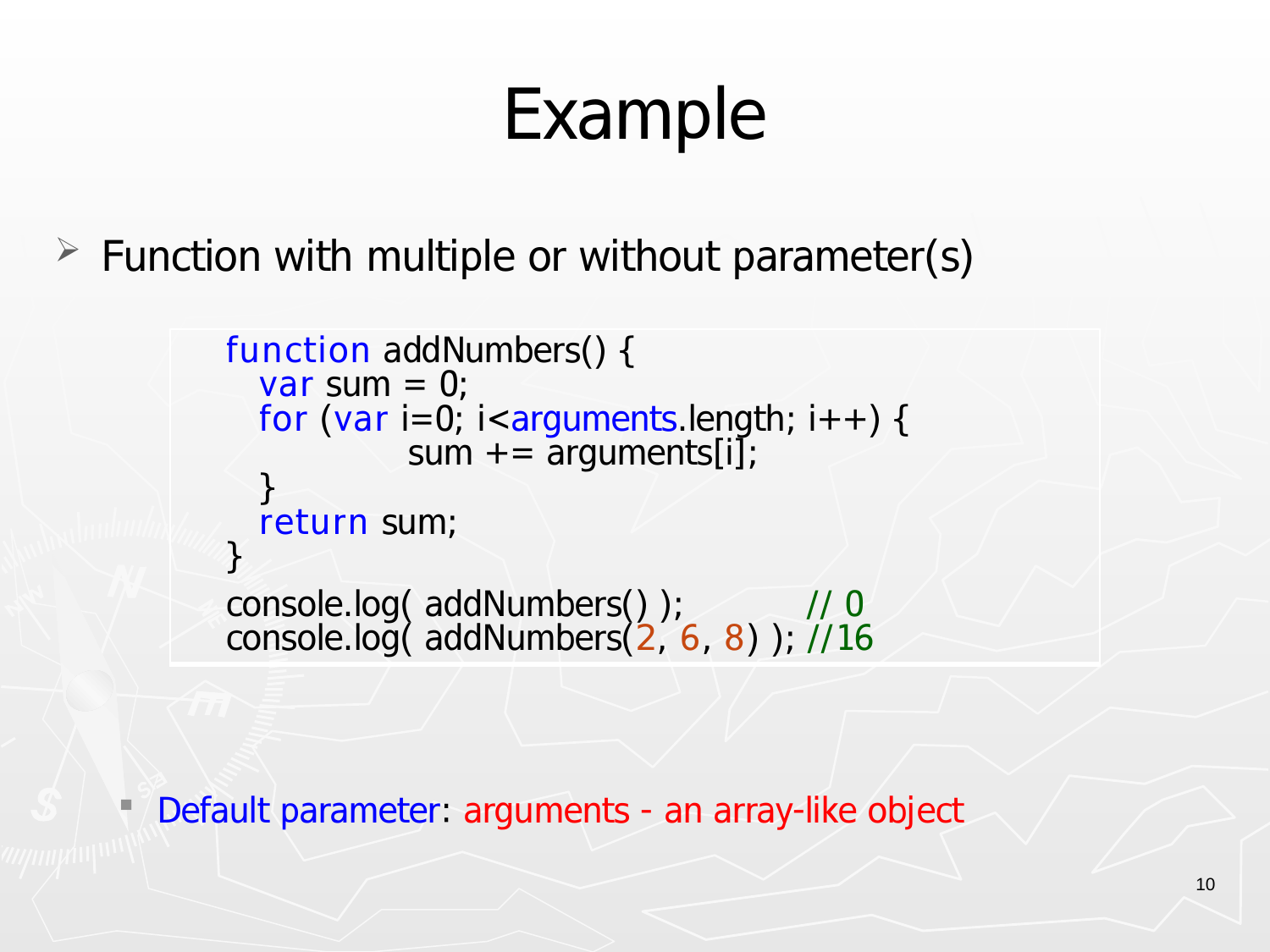

# Example
Function with multiple or without parameter(s)

Default parameter: arguments - an array-like object
| function addNumbers() { var sum = 0; for (var i=0; i<arguments.length; i++) { sum += arguments[i]; } return sum; } console.log( addNumbers() ); // 0 console.log( addNumbers(2, 6, 8) ); //16 |
| --- |
10